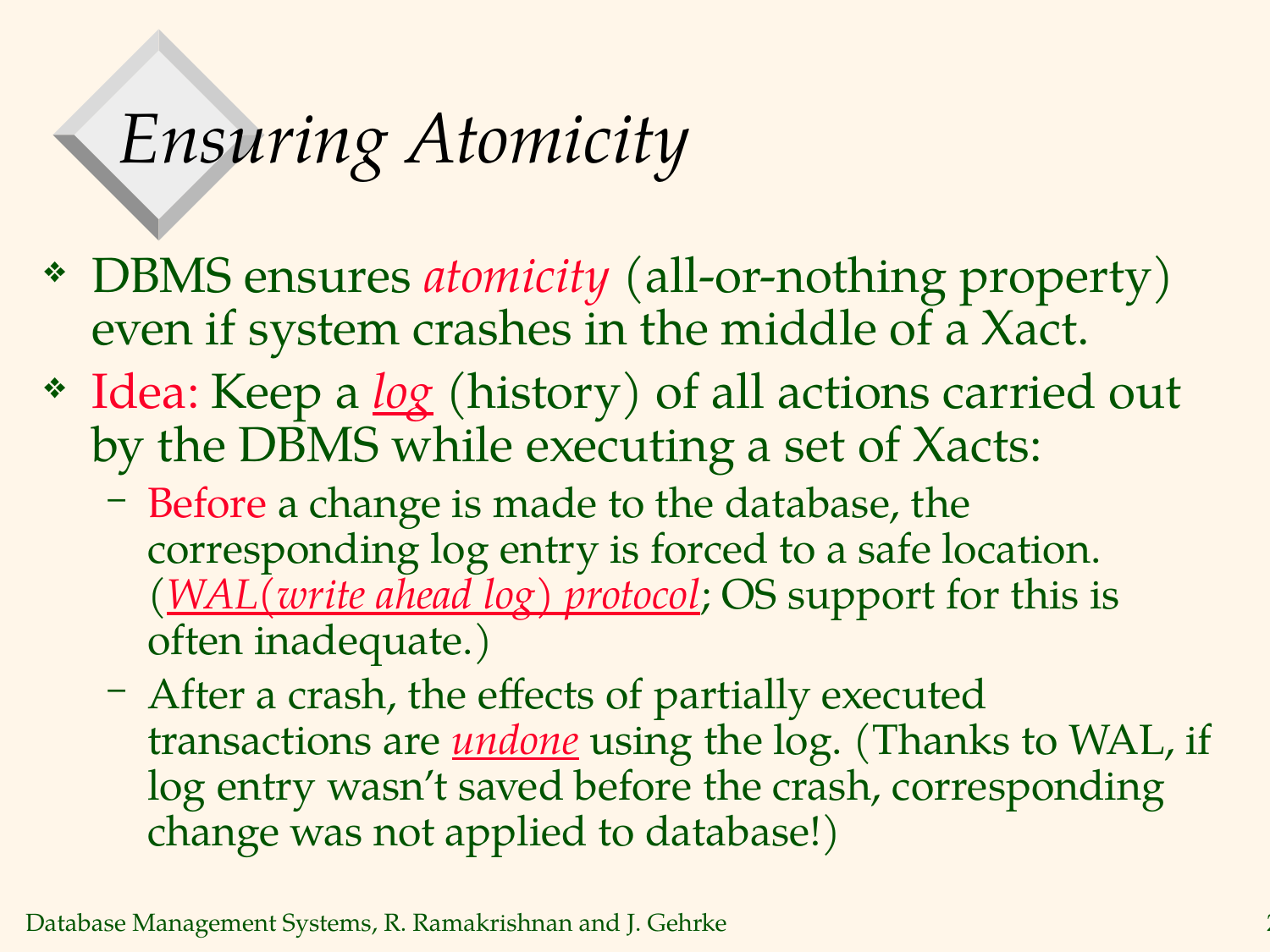

# Ensuring Atomicity
DBMS ensures atomicity (all-or-nothing property) even if system crashes in the middle of a Xact.
Idea: Keep a log (history) of all actions carried out by the DBMS while executing a set of Xacts:
Before a change is made to the database, the corresponding log entry is forced to a safe location.  (WAL(write ahead log) protocol; OS support for this is often inadequate.)
After a crash, the effects of partially executed transactions are undone using the log. (Thanks to WAL, if log entry wasn’t saved before the crash, corresponding change was not applied to database!)